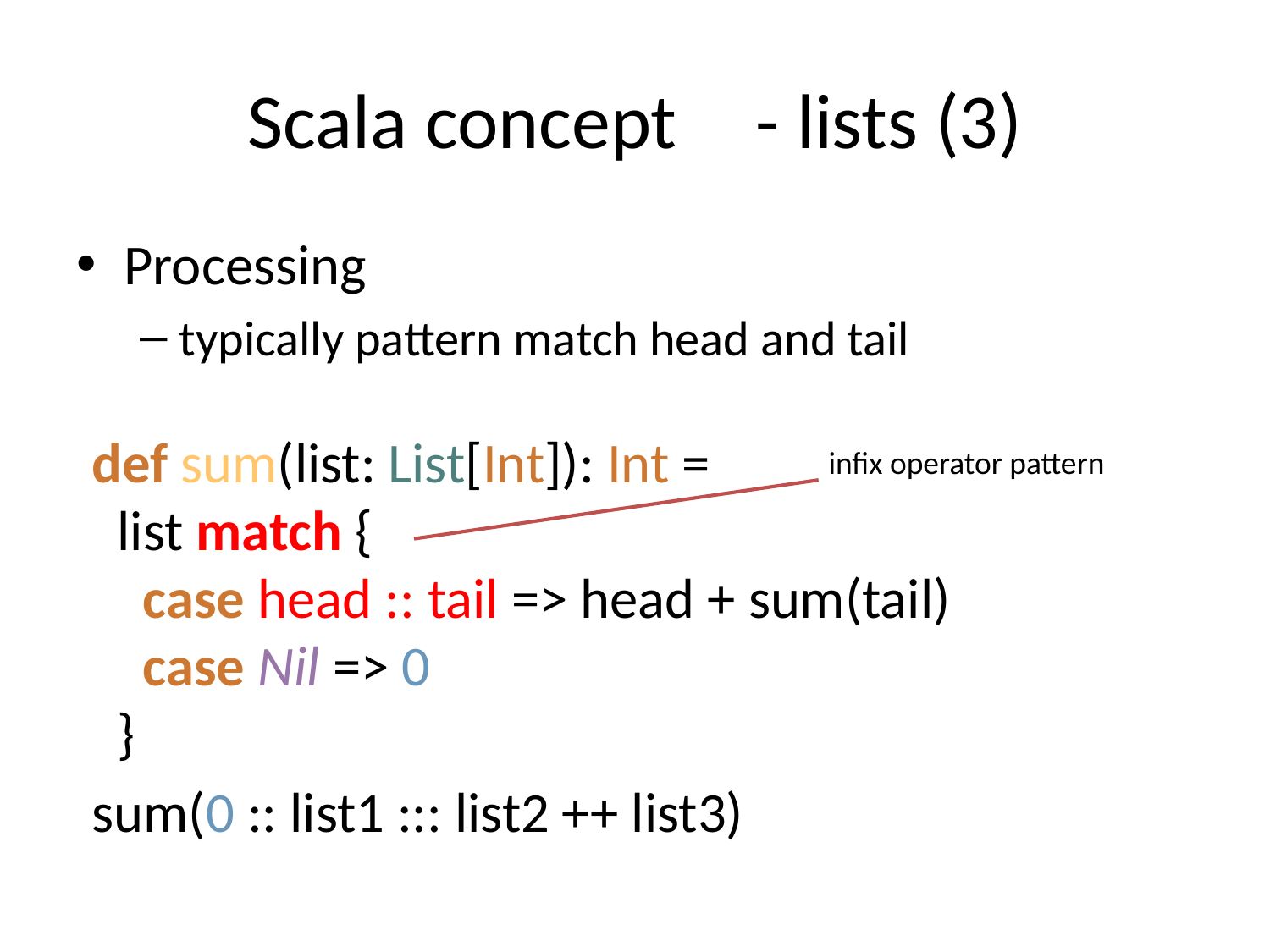

# Scala concept	- lists (3)
Processing
typically pattern match head and tail

def sum(list: List[Int]): Int =
  list match {
    case head :: tail => head + sum(tail)
    case Nil => 0
  }
sum(0 :: list1 ::: list2 ++ list3)
infix operator pattern